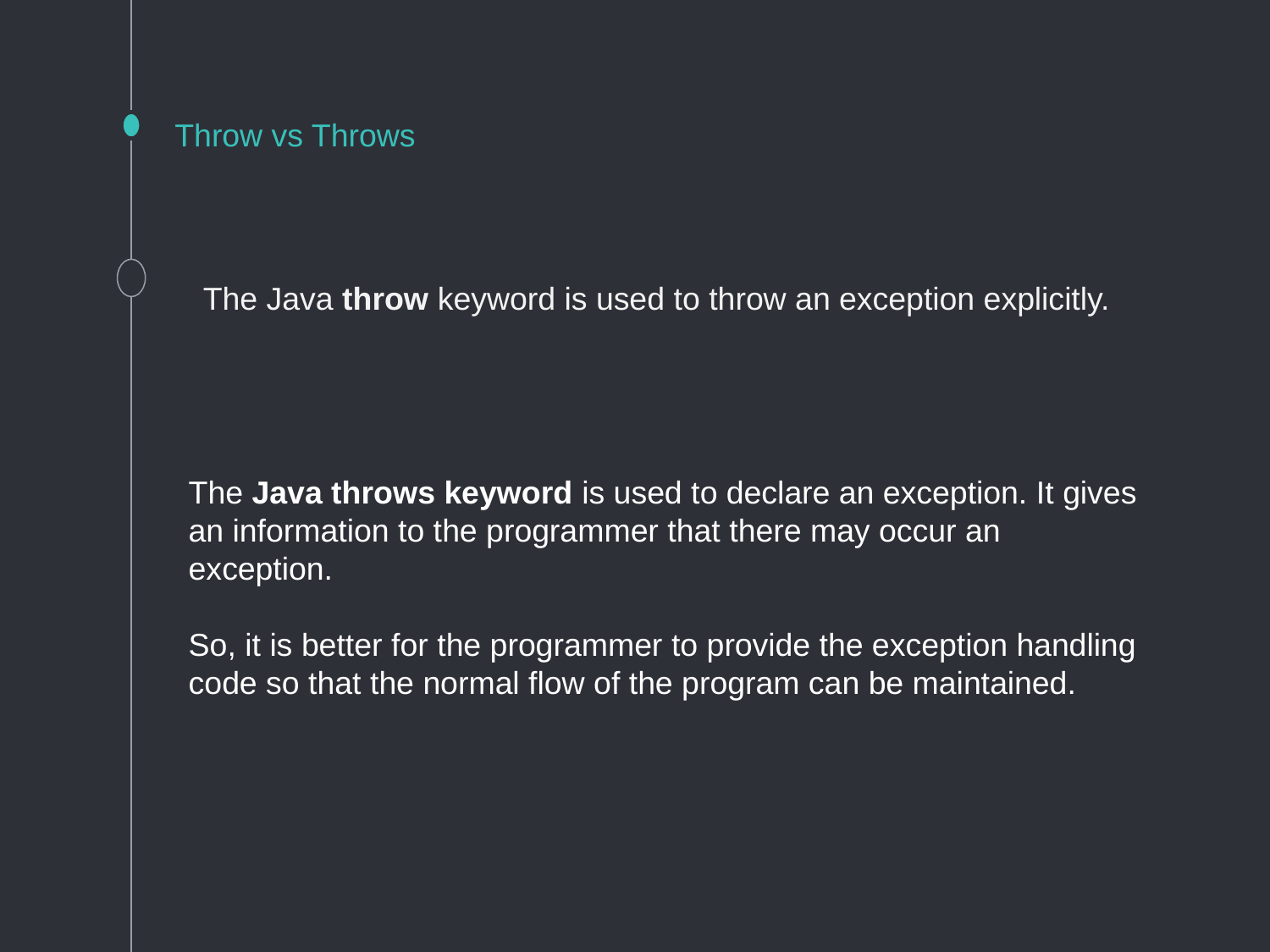

# Throw vs Throws
The Java throw keyword is used to throw an exception explicitly.
The Java throws keyword is used to declare an exception. It gives an information to the programmer that there may occur an exception.

So, it is better for the programmer to provide the exception handling code so that the normal flow of the program can be maintained.